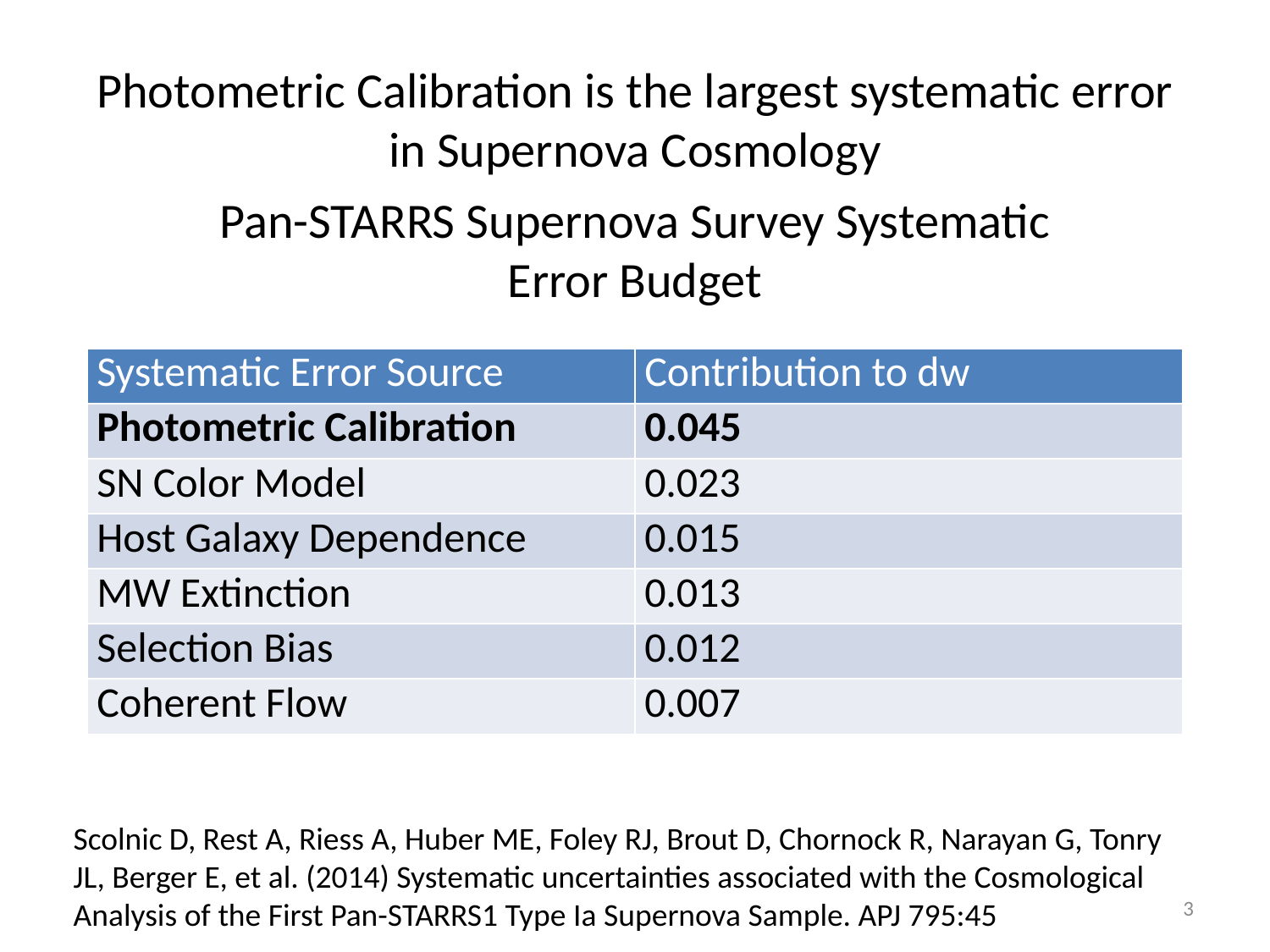

# Photometric Calibration is the largest systematic error in Supernova Cosmology
Pan-STARRS Supernova Survey Systematic Error Budget
| Systematic Error Source | Contribution to dw |
| --- | --- |
| Photometric Calibration | 0.045 |
| SN Color Model | 0.023 |
| Host Galaxy Dependence | 0.015 |
| MW Extinction | 0.013 |
| Selection Bias | 0.012 |
| Coherent Flow | 0.007 |
Scolnic D, Rest A, Riess A, Huber ME, Foley RJ, Brout D, Chornock R, Narayan G, Tonry JL, Berger E, et al. (2014) Systematic uncertainties associated with the Cosmological Analysis of the First Pan-STARRS1 Type Ia Supernova Sample. APJ 795:45
3